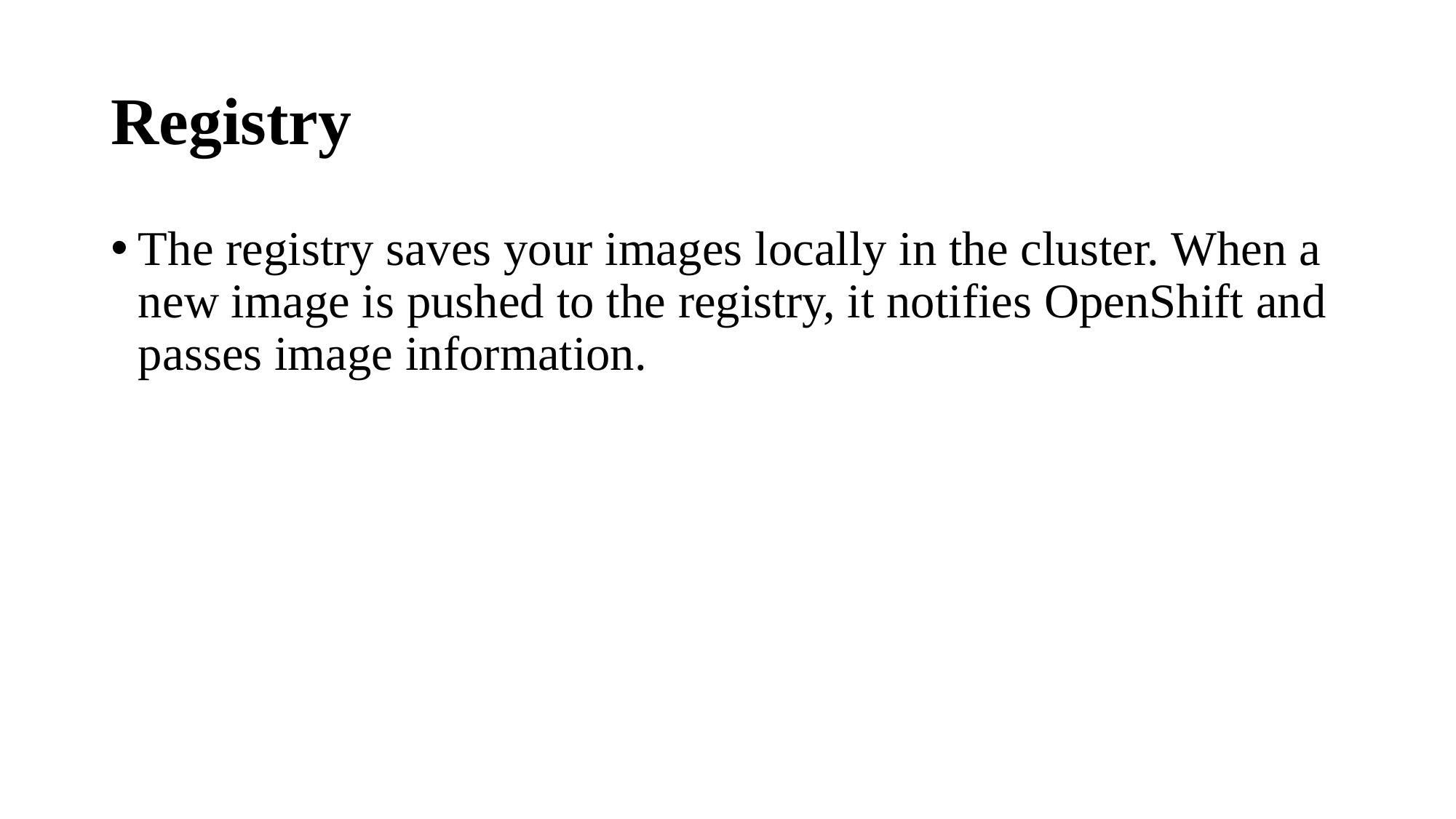

# Registry
The registry saves your images locally in the cluster. When a new image is pushed to the registry, it notifies OpenShift and passes image information.